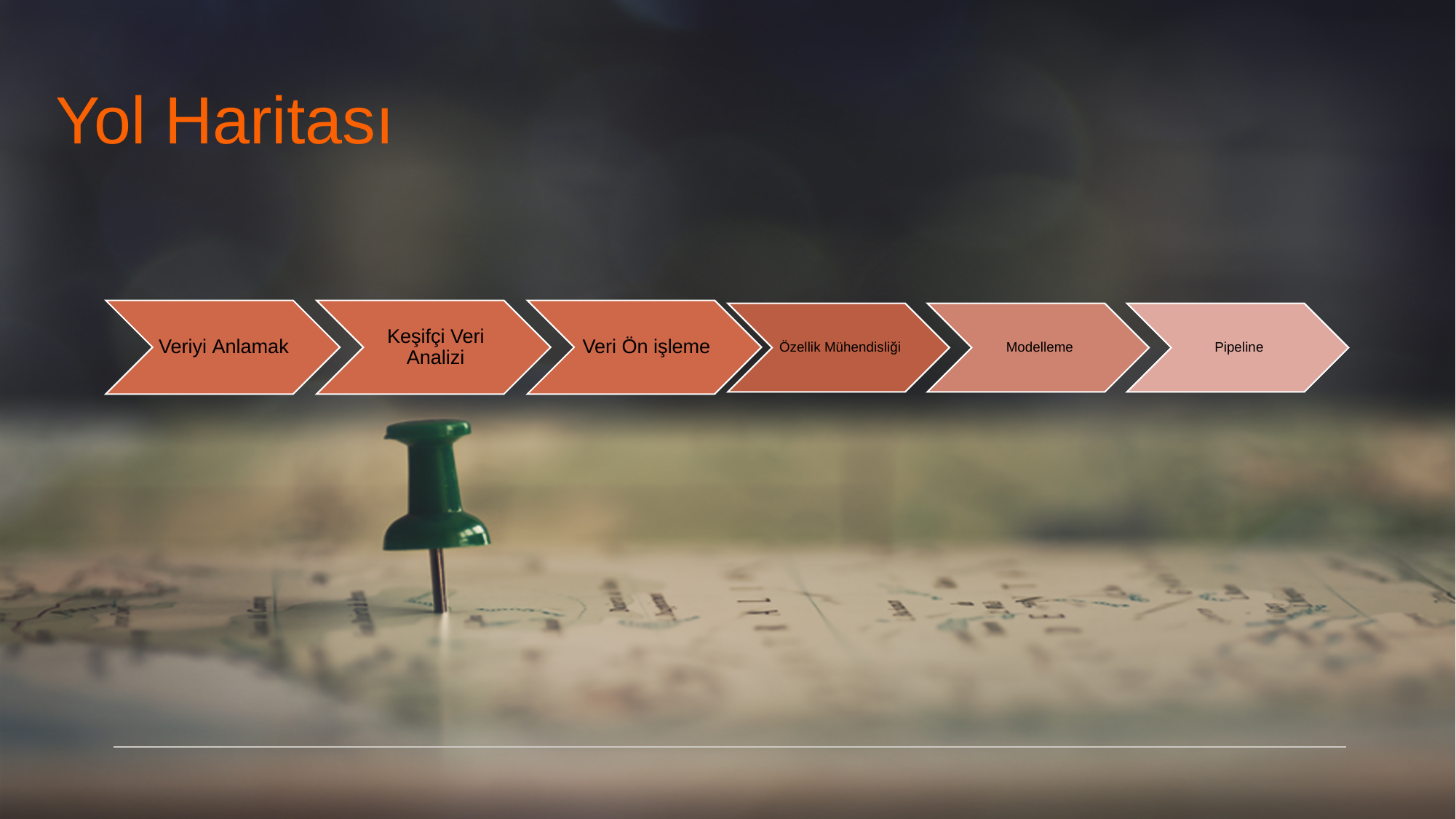

# Yol Haritası
Özellik Mühendisliği
Modelleme
Pipeline
Veriyi Anlamak
Keşifçi Veri Analizi
Veri Ön işleme